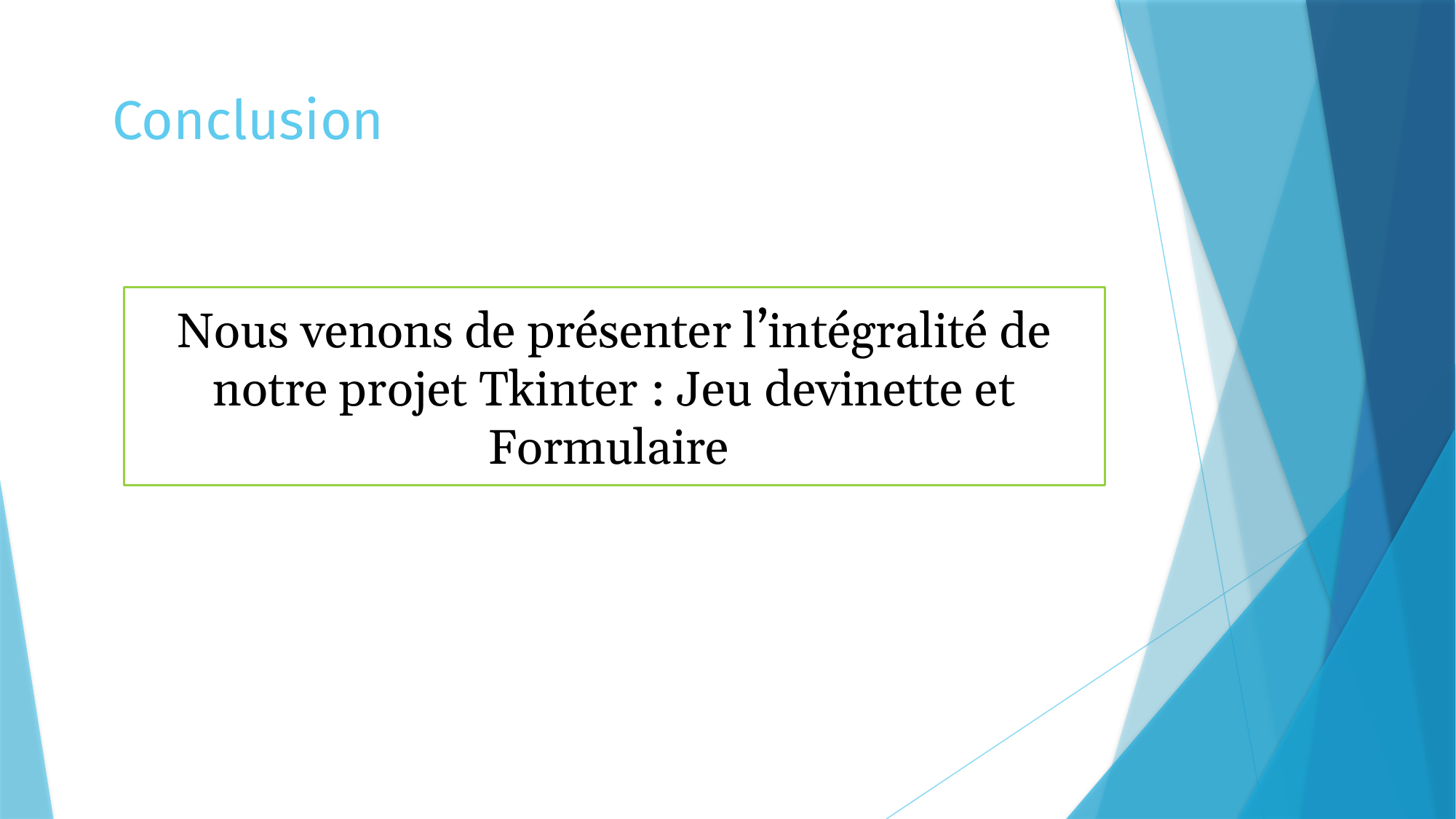

# Conclusion
Nous venons de présenter l’intégralité de notre projet Tkinter : Jeu devinette et Formulaire